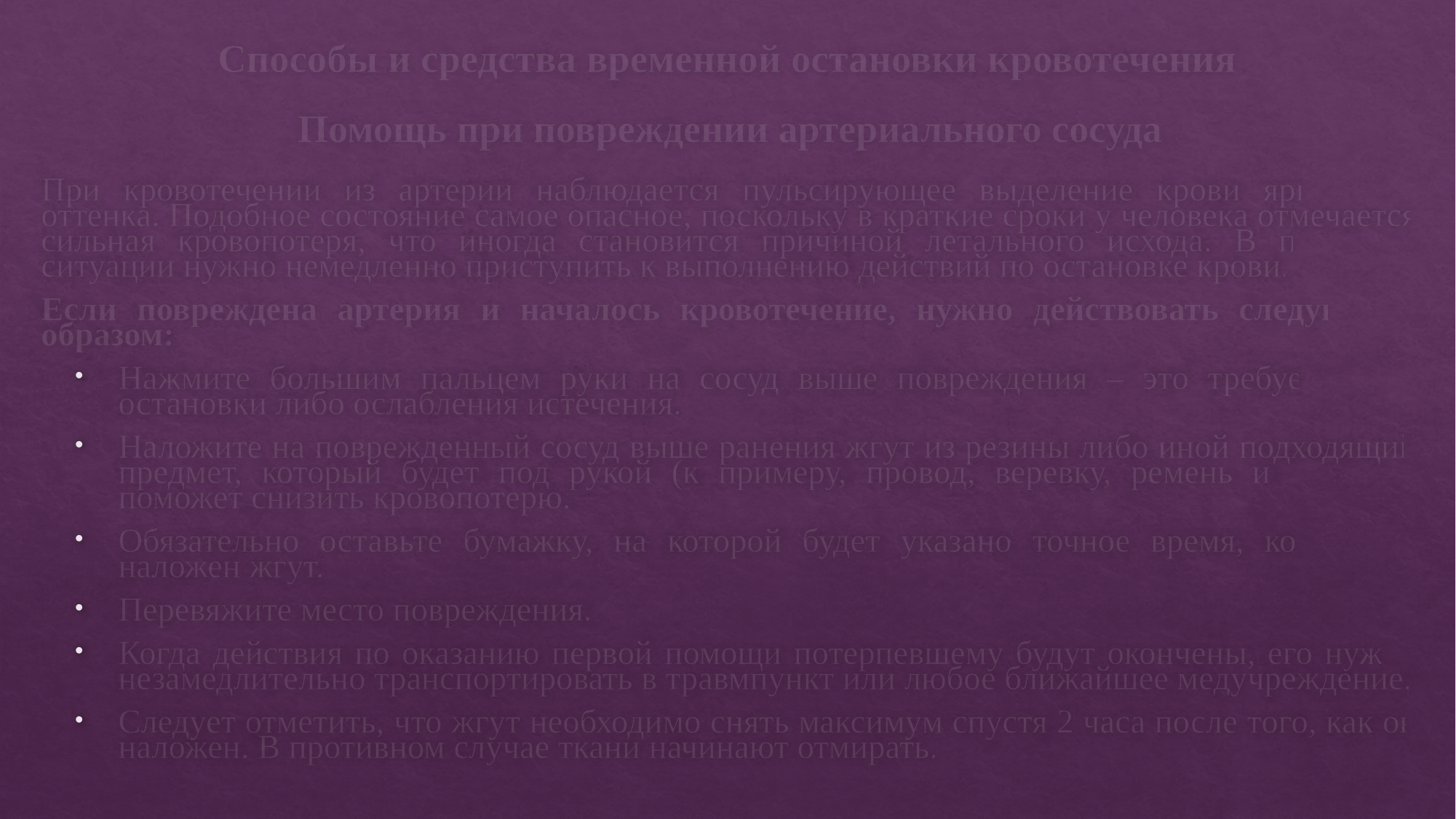

# Способы и средства временной остановки кровотечения
Помощь при повреждении артериального сосуда
При кровотечении из артерии наблюдается пульсирующее выделение крови ярко-алого оттенка. Подобное состояние самое опасное, поскольку в краткие сроки у человека отмечается сильная кровопотеря, что иногда становится причиной летального исхода. В подобной ситуации нужно немедленно приступить к выполнению действий по остановке крови.
Если повреждена артерия и началось кровотечение, нужно действовать следующим образом:
Нажмите большим пальцем руки на сосуд выше повреждения – это требуется для остановки либо ослабления истечения.
Наложите на поврежденный сосуд выше ранения жгут из резины либо иной подходящий предмет, который будет под рукой (к примеру, провод, веревку, ремень и пр.), это поможет снизить кровопотерю.
Обязательно оставьте бумажку, на которой будет указано точное время, когда был наложен жгут.
Перевяжите место повреждения.
Когда действия по оказанию первой помощи потерпевшему будут окончены, его нужно незамедлительно транспортировать в травмпункт или любое ближайшее медучреждение.
Следует отметить, что жгут необходимо снять максимум спустя 2 часа после того, как он наложен. В противном случае ткани начинают отмирать.